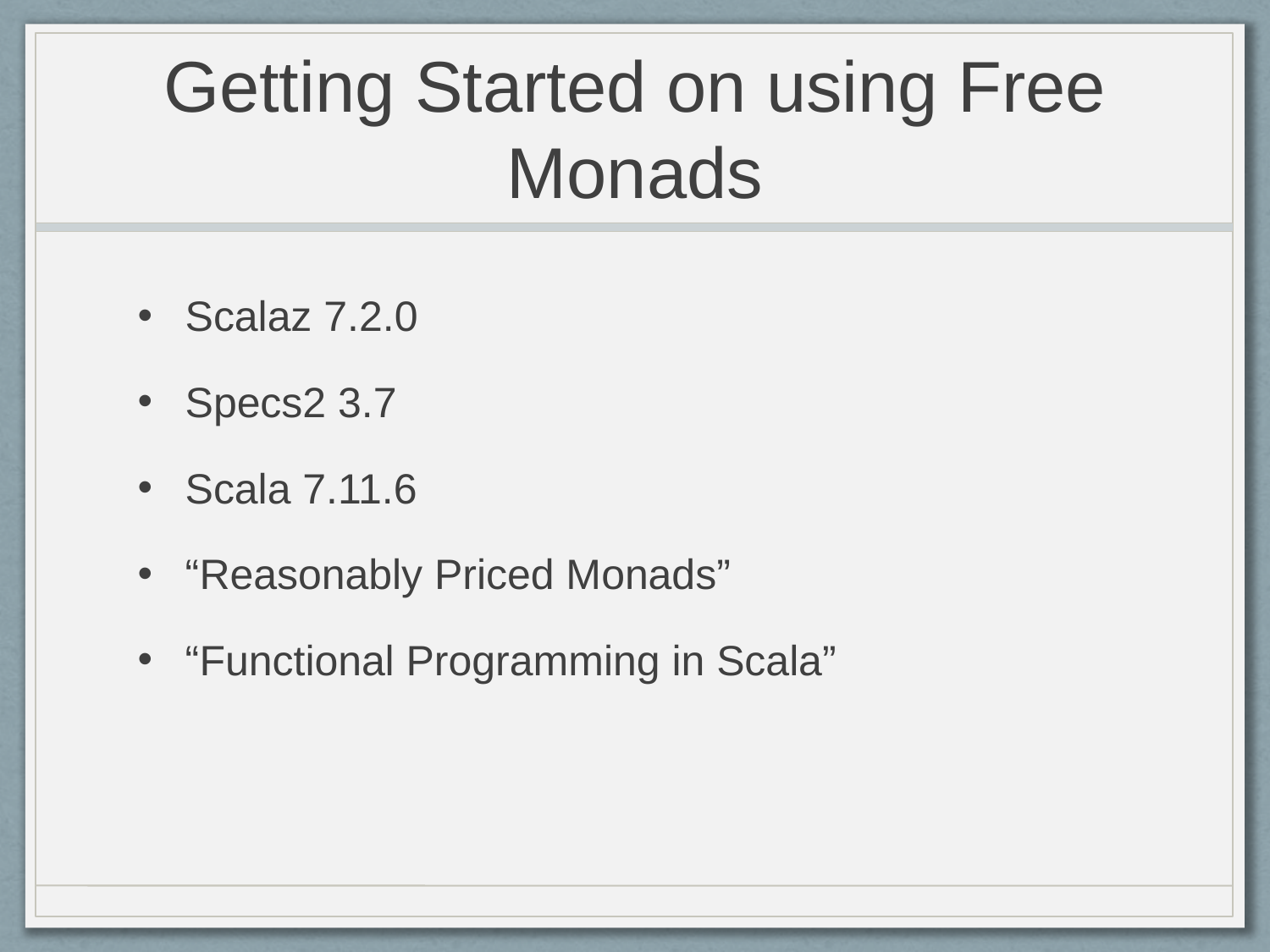

# Getting Started on using Free Monads
Scalaz 7.2.0
Specs2 3.7
Scala 7.11.6
“Reasonably Priced Monads”
“Functional Programming in Scala”